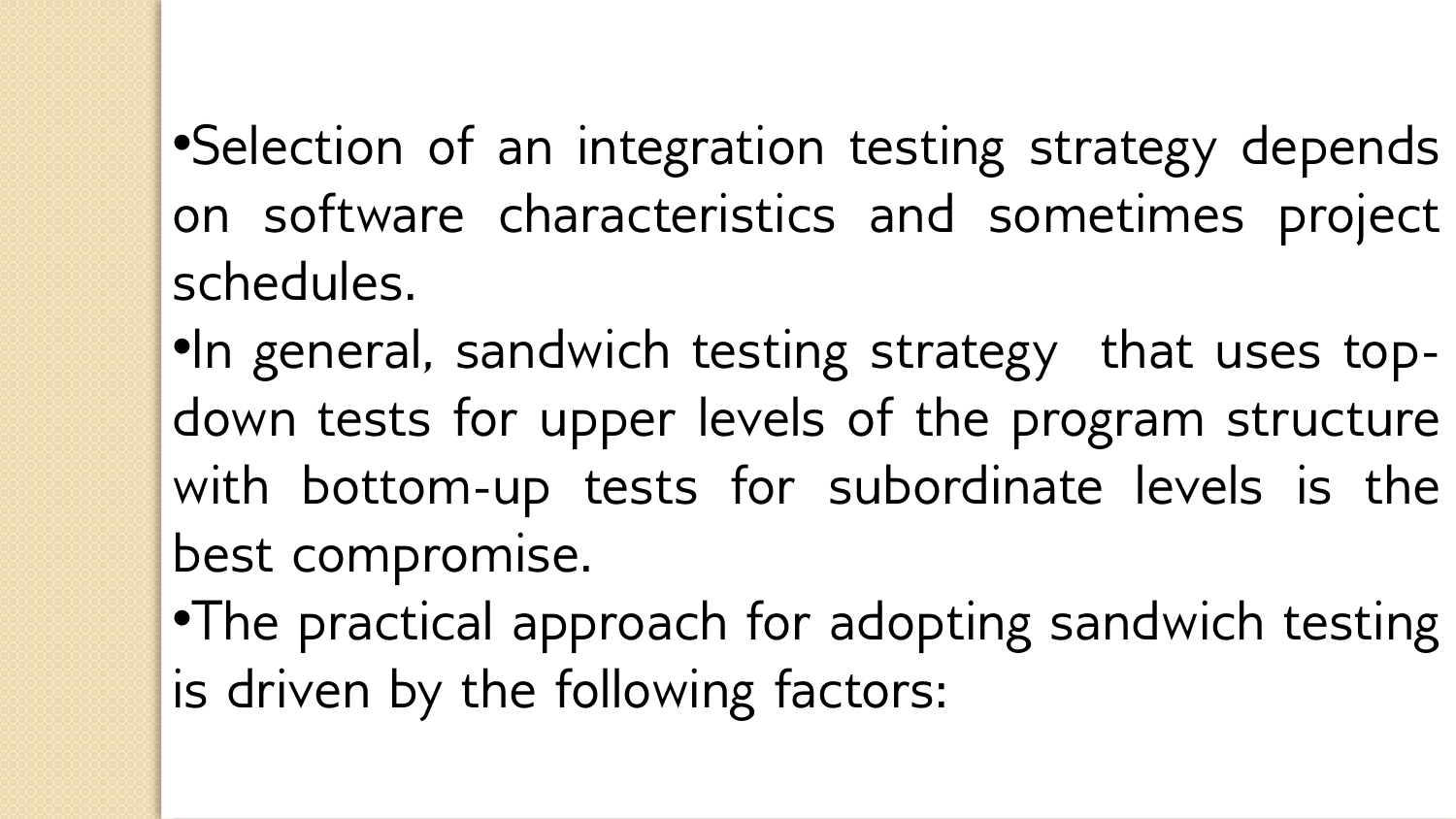

Selection of an integration testing strategy depends on software characteristics and sometimes project schedules.
In general, sandwich testing strategy  that uses top-down tests for upper levels of the program structure with bottom-up tests for subordinate levels is the best compromise.
The practical approach for adopting sandwich testing is driven by the following factors: